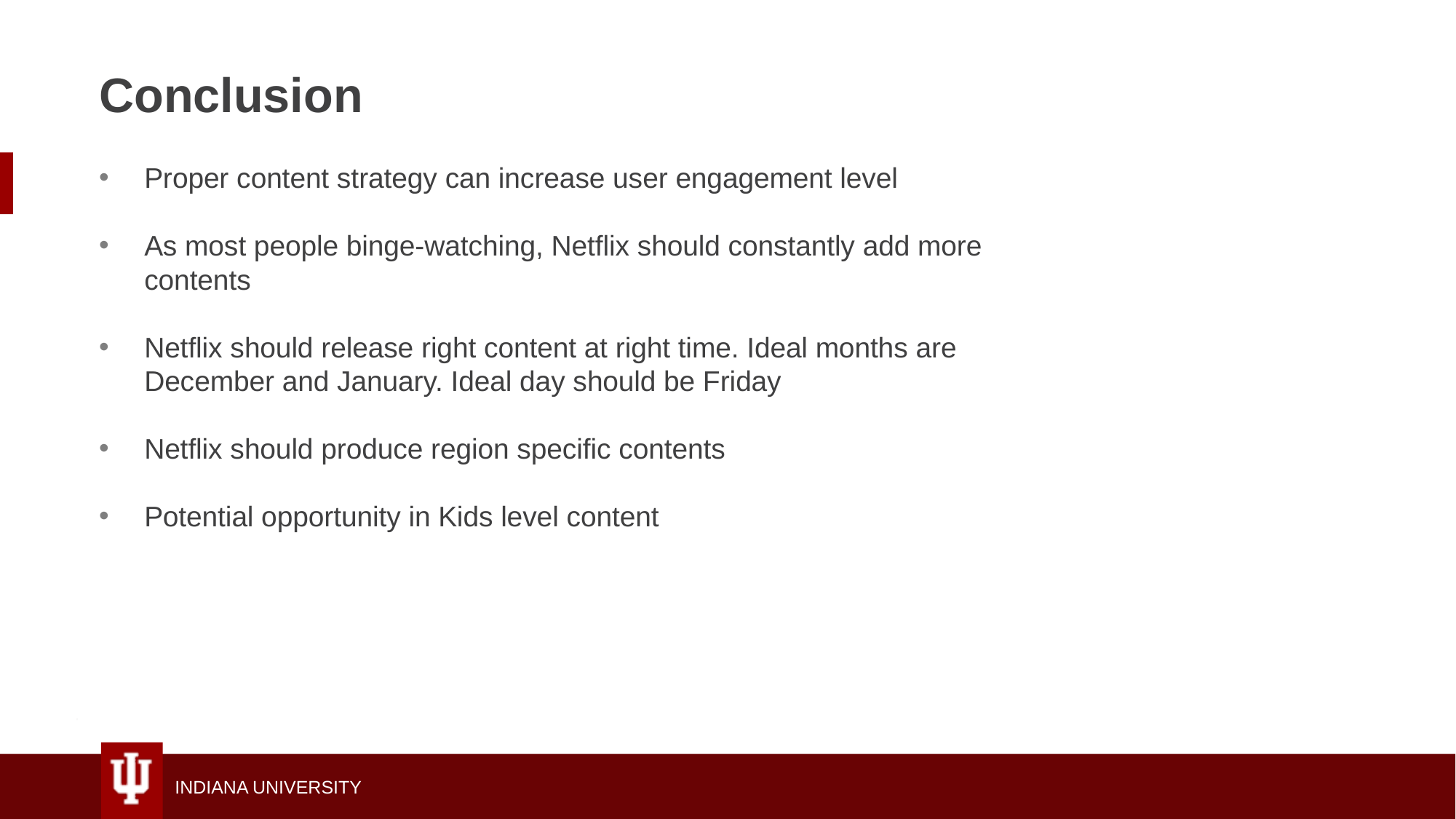

# Conclusion
Proper content strategy can increase user engagement level

As most people binge-watching, Netflix should constantly add more contents

Netflix should release right content at right time. Ideal months are December and January. Ideal day should be Friday

Netflix should produce region specific contents

Potential opportunity in Kids level content